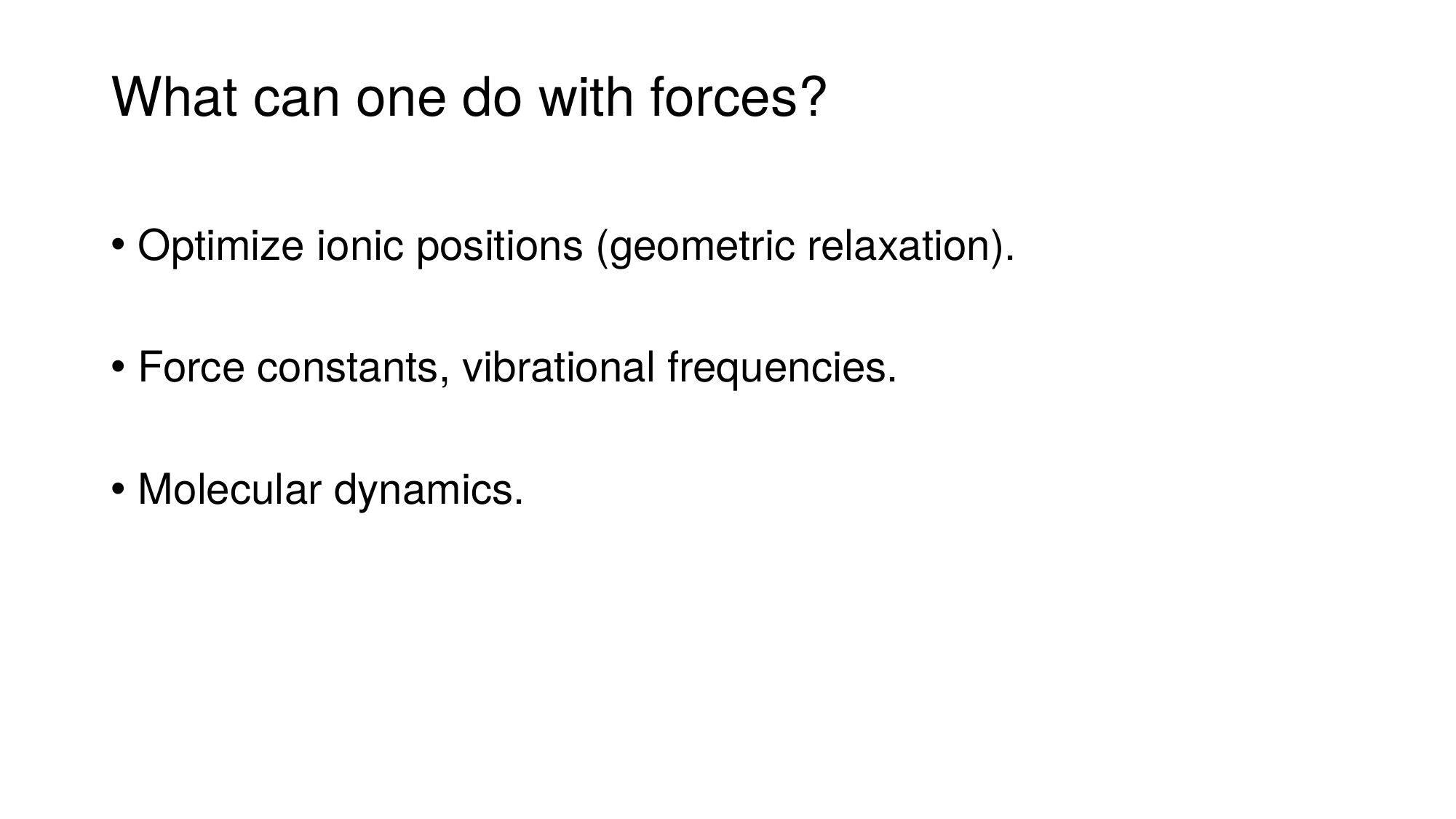

# What can one do with forces?
Optimize ionic positions (geometric relaxation).

Force constants, vibrational frequencies.

Molecular dynamics.